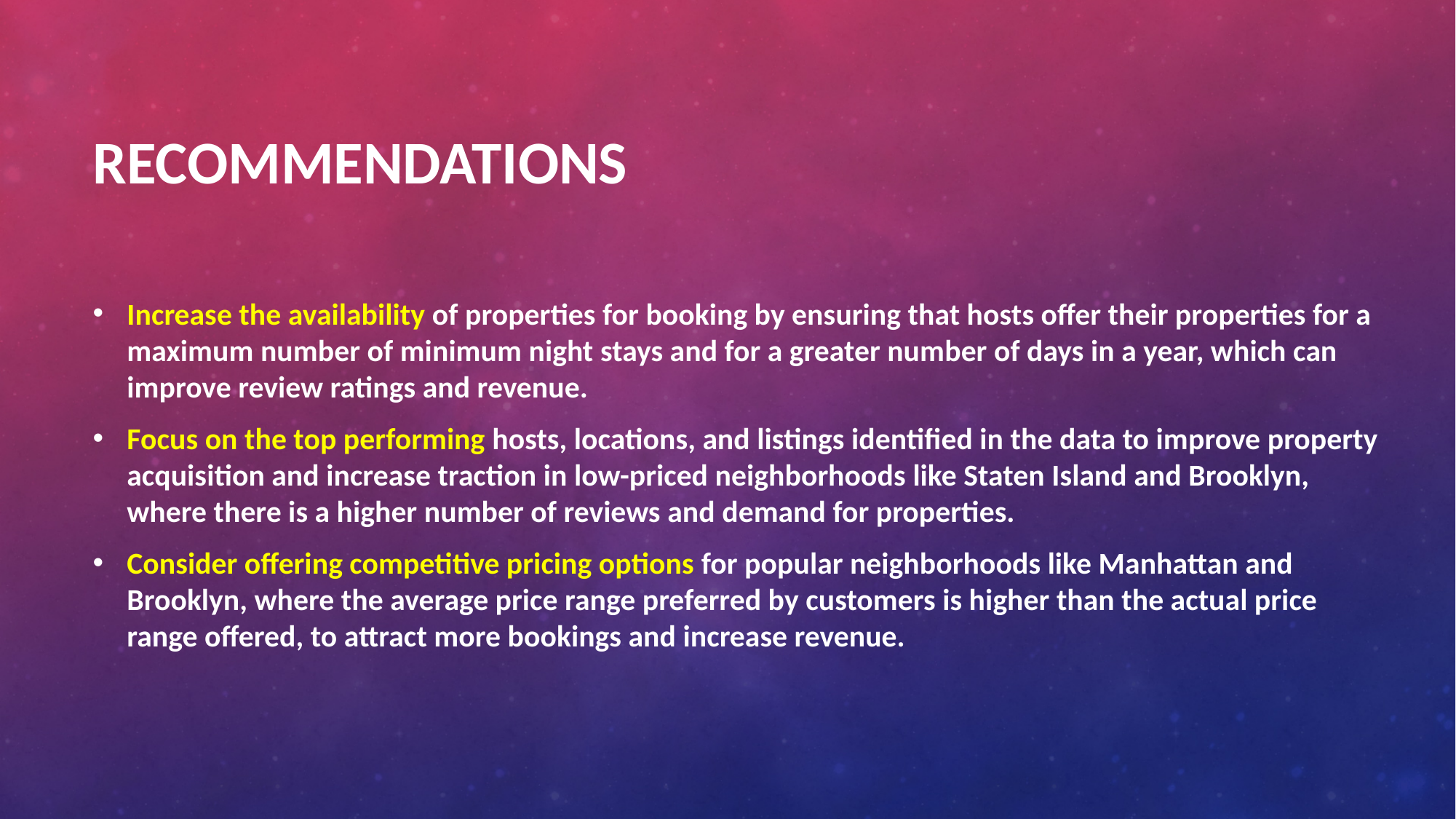

# RECOMMENDATIONS
Increase the availability of properties for booking by ensuring that hosts offer their properties for a maximum number of minimum night stays and for a greater number of days in a year, which can improve review ratings and revenue.
Focus on the top performing hosts, locations, and listings identified in the data to improve property acquisition and increase traction in low-priced neighborhoods like Staten Island and Brooklyn, where there is a higher number of reviews and demand for properties.
Consider offering competitive pricing options for popular neighborhoods like Manhattan and Brooklyn, where the average price range preferred by customers is higher than the actual price range offered, to attract more bookings and increase revenue.